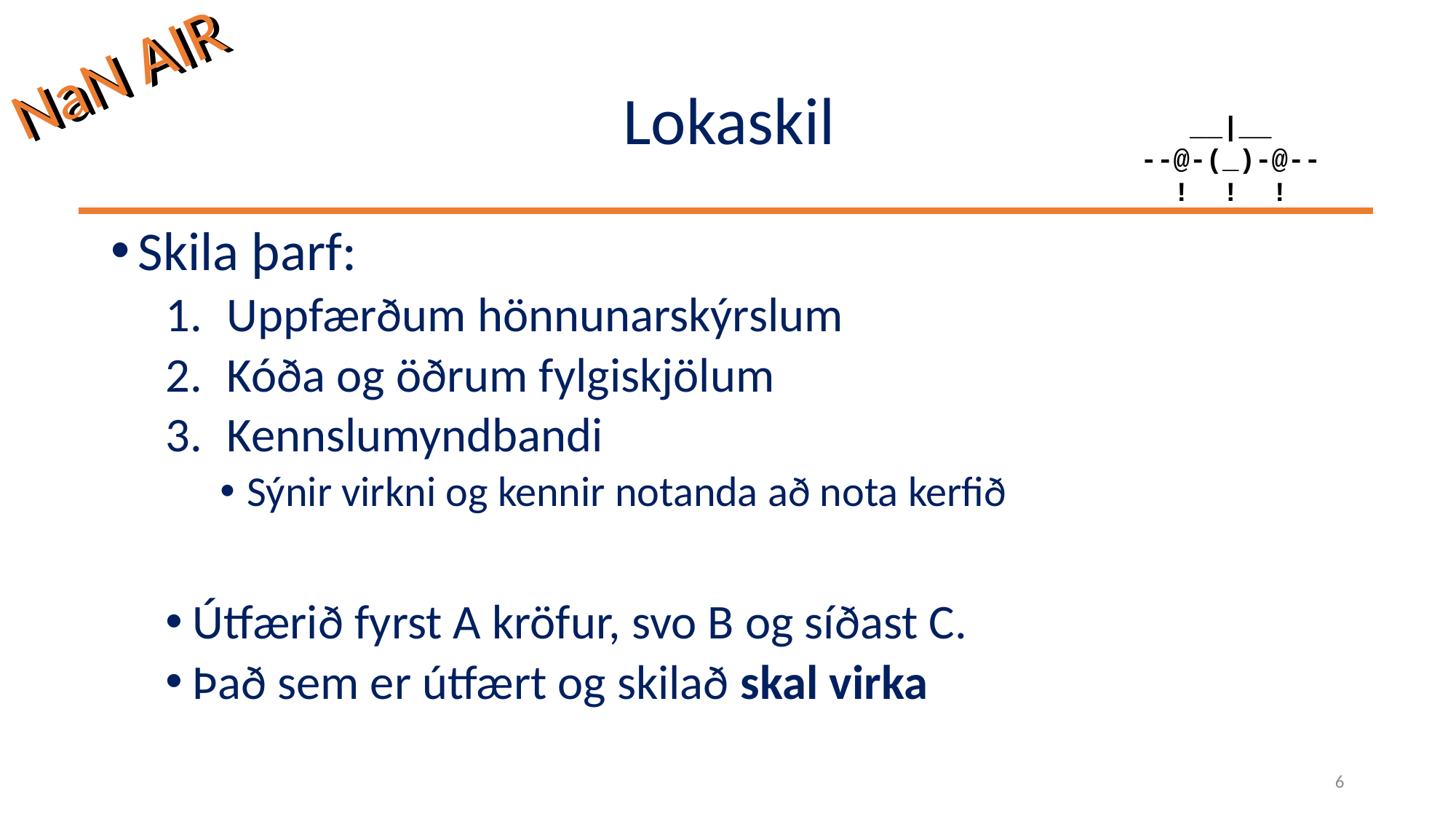

# Lokaskil
Skila þarf:
Uppfærðum hönnunarskýrslum
Kóða og öðrum fylgiskjölum
Kennslumyndbandi
Sýnir virkni og kennir notanda að nota kerfið

Útfærið fyrst A kröfur, svo B og síðast C.
Það sem er útfært og skilað skal virka
6